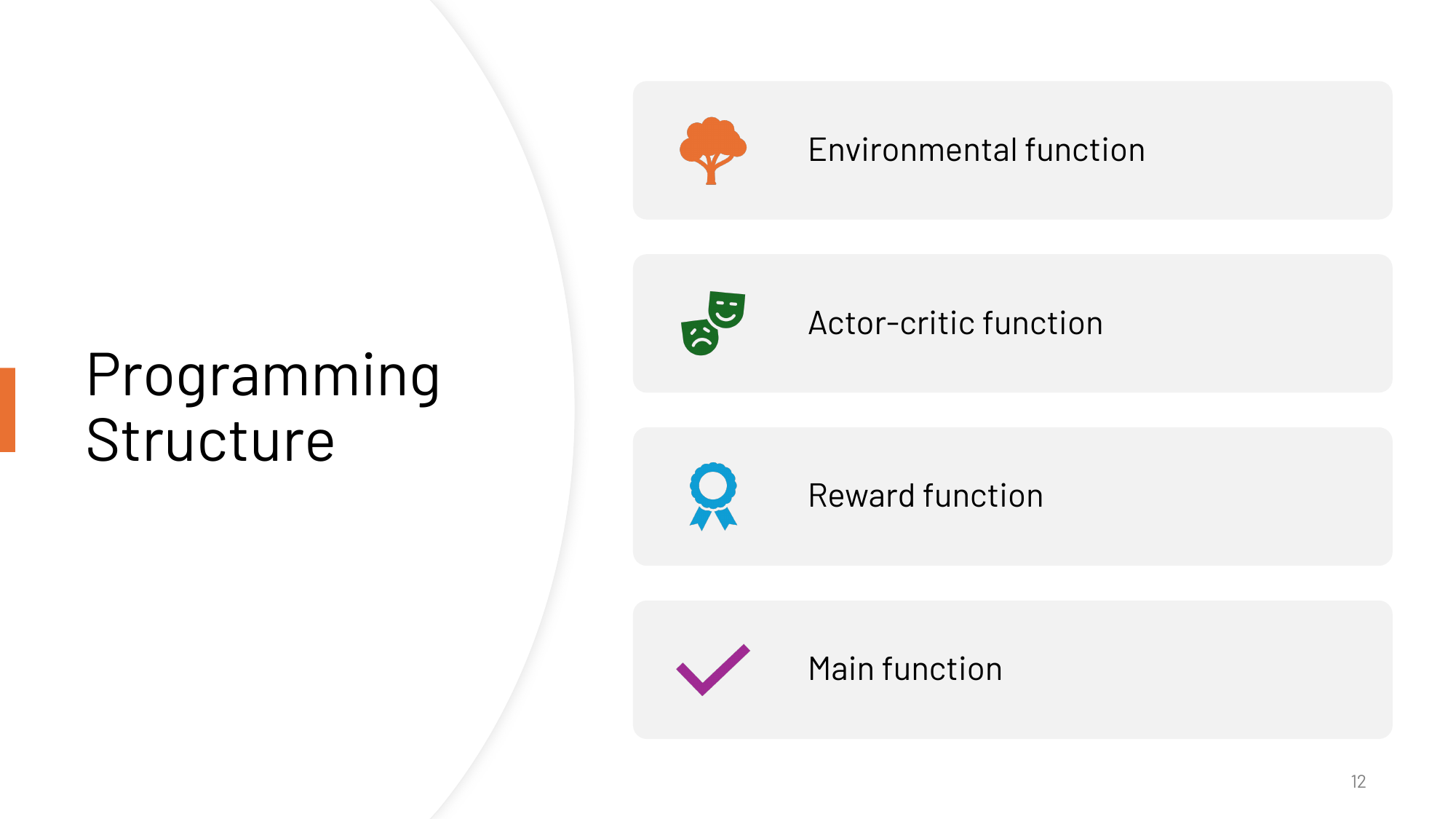

Environmental function
Actor-critic function
Reward function
Main function
# Programming Structure

12